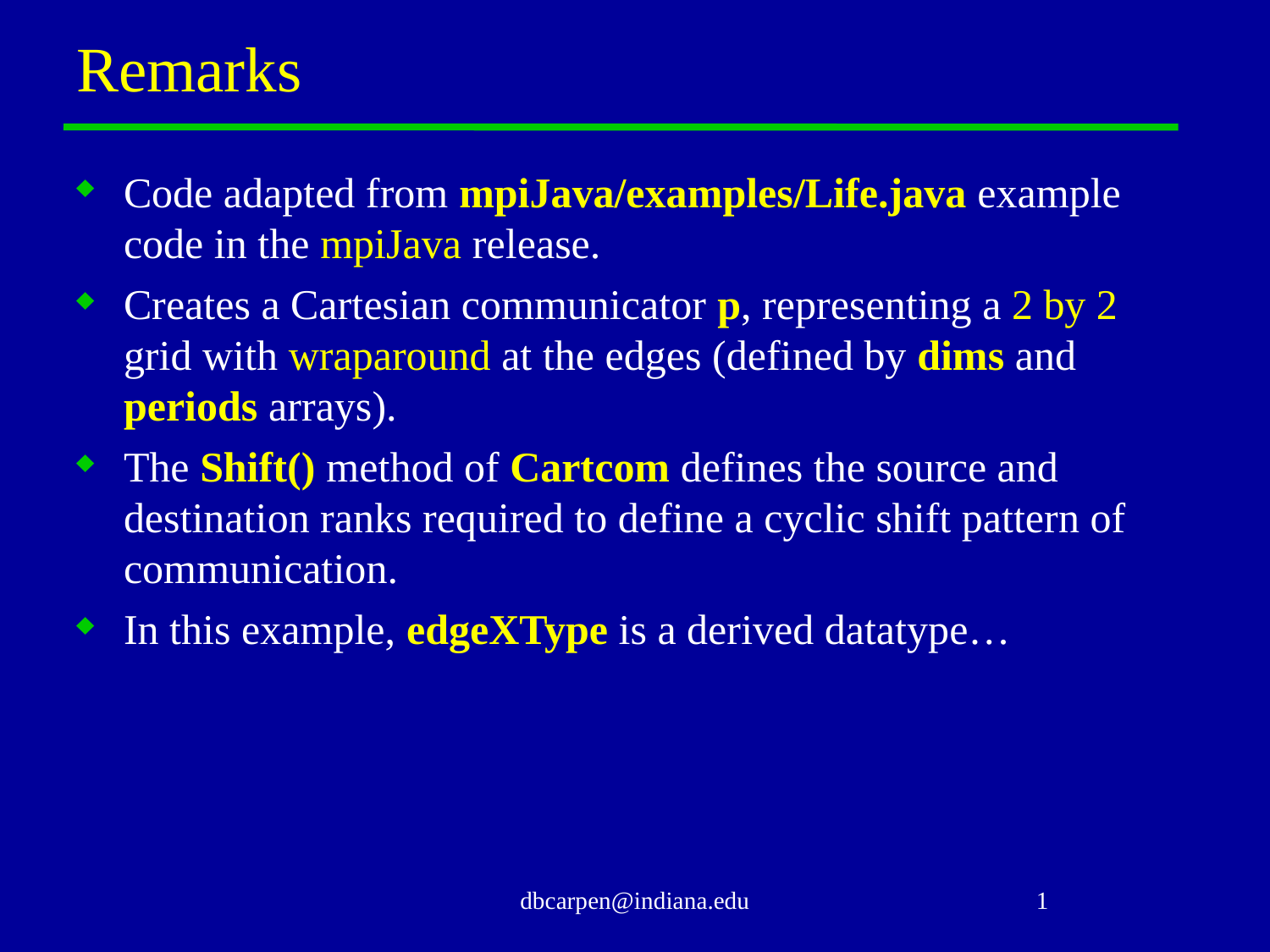

# Remarks
Code adapted from mpiJava/examples/Life.java example code in the mpiJava release.
Creates a Cartesian communicator p, representing a 2 by 2 grid with wraparound at the edges (defined by dims and periods arrays).
The Shift() method of Cartcom defines the source and destination ranks required to define a cyclic shift pattern of communication.
In this example, edgeXType is a derived datatype…